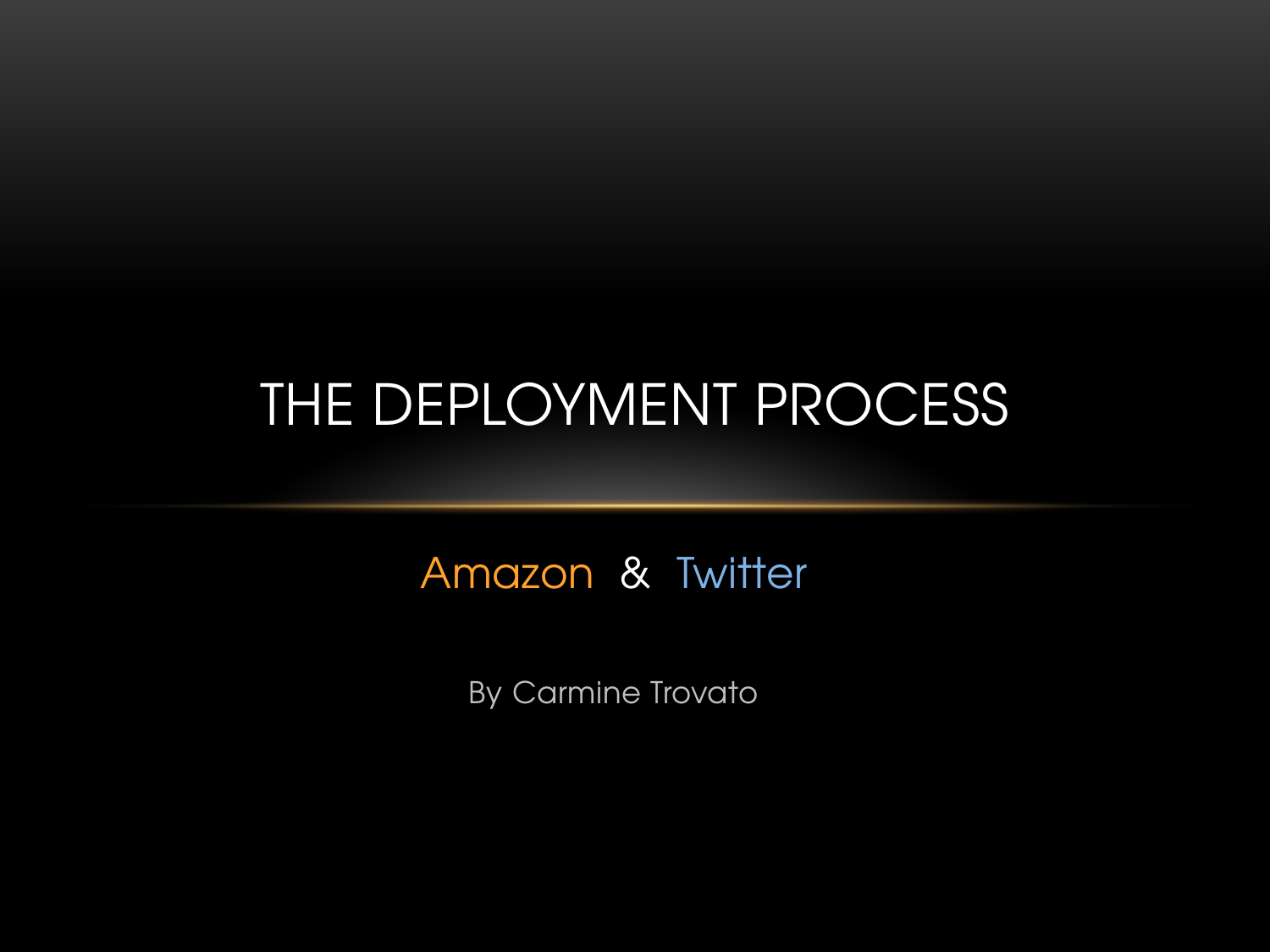

# The Deployment Process
Amazon  &  Twitter

By Carmine Trovato